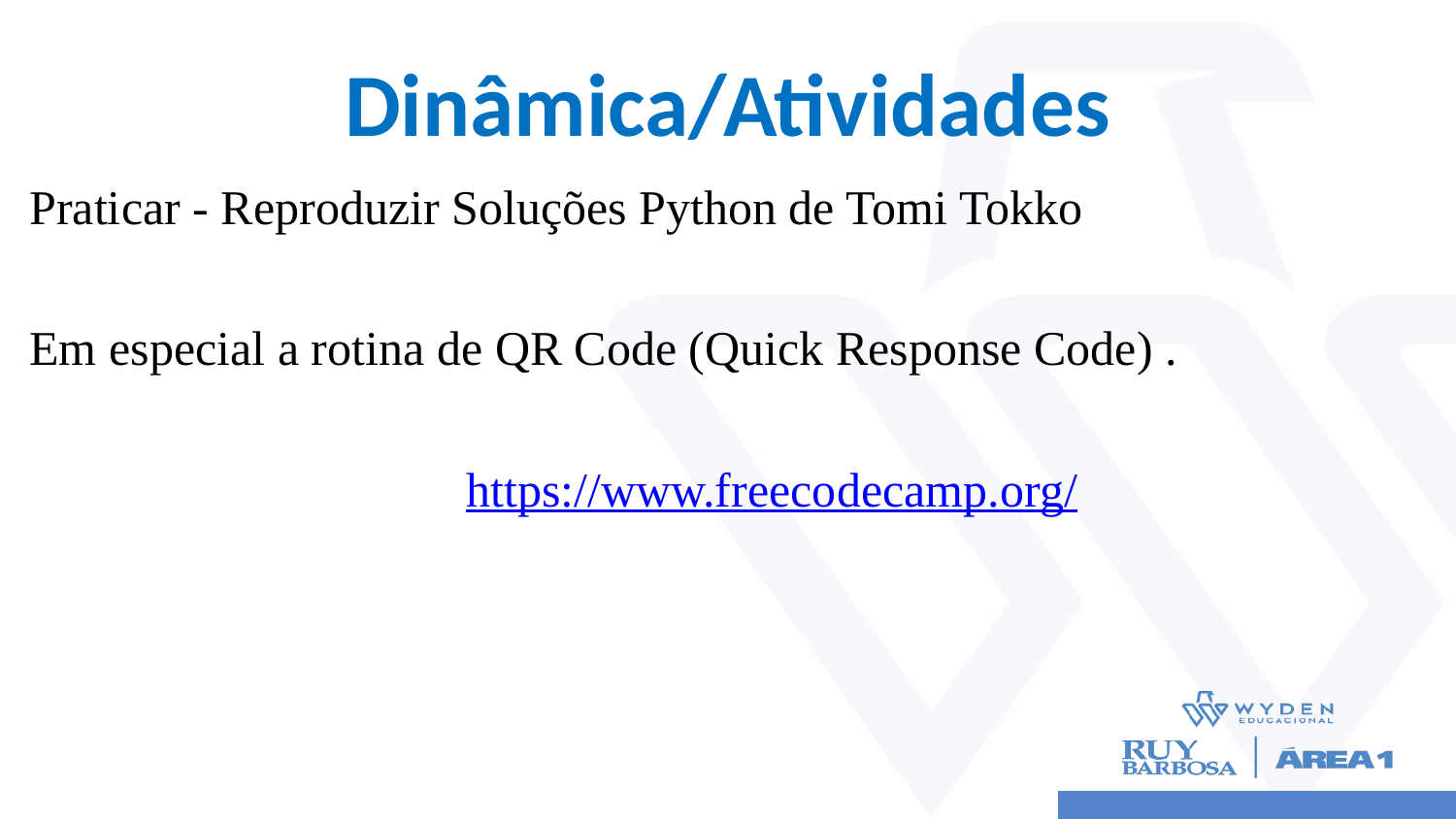

# Dinâmica/Atividades
Praticar - Reproduzir Soluções Python de Tomi Tokko

Em especial a rotina de QR Code (Quick Response Code) .

			https://www.freecodecamp.org/